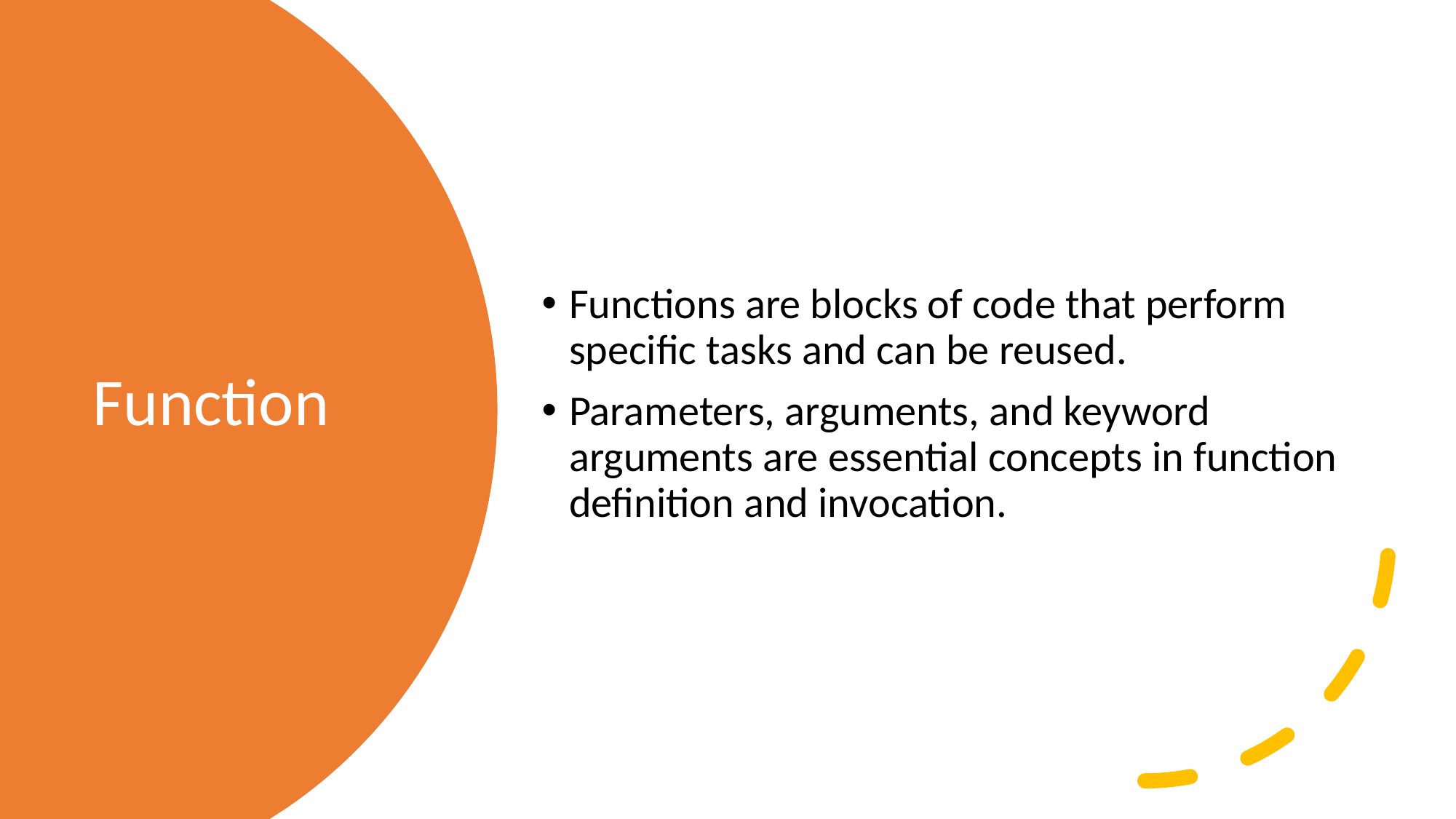

Functions are blocks of code that perform specific tasks and can be reused.
Parameters, arguments, and keyword arguments are essential concepts in function definition and invocation.
# Function